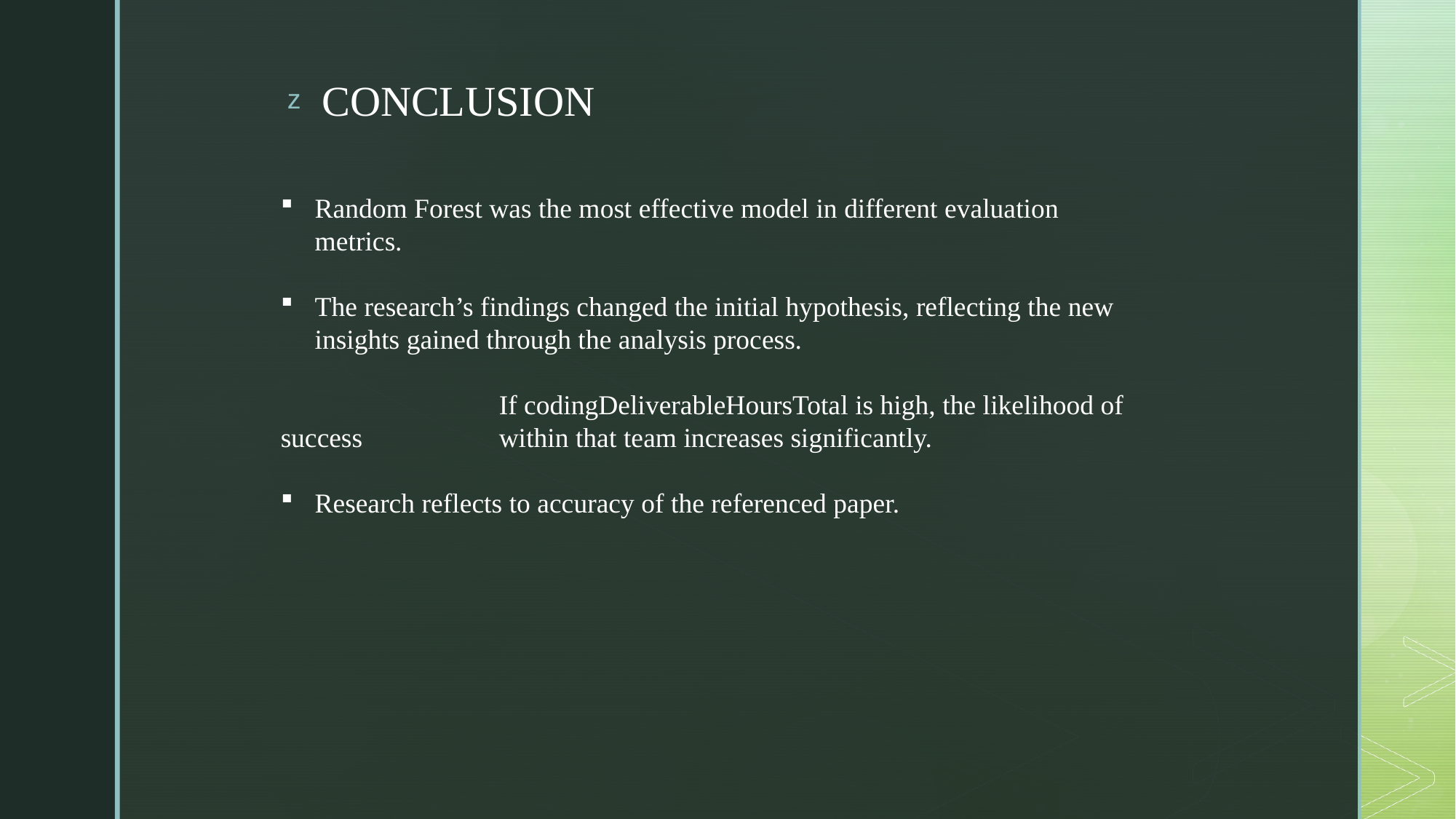

# CONCLUSION
Random Forest was the most effective model in different evaluation metrics.

The research’s findings changed the initial hypothesis, reflecting the new insights gained through the analysis process.

		If codingDeliverableHoursTotal is high, the likelihood of success 		within that team increases significantly.

Research reflects to accuracy of the referenced paper.